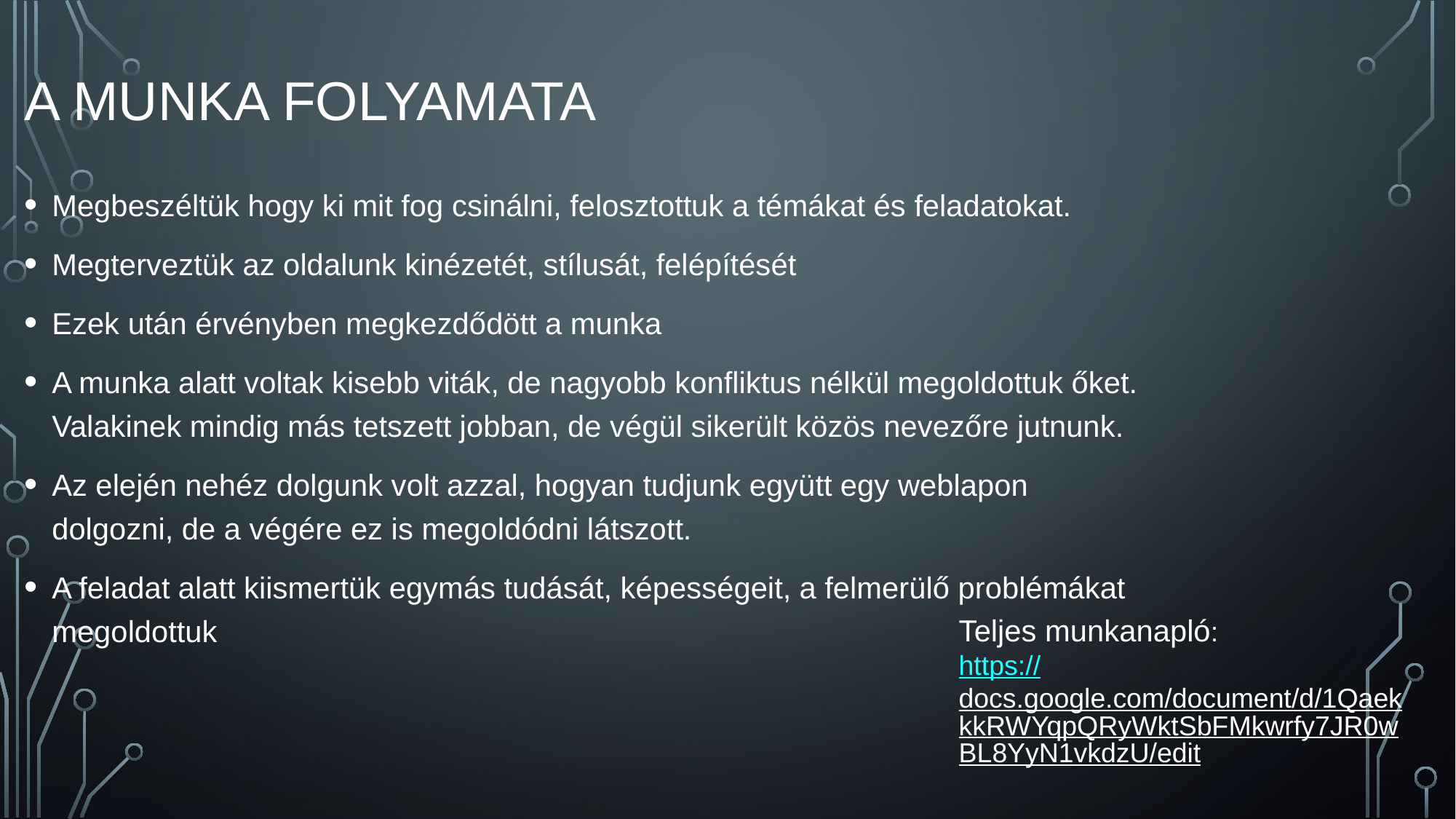

# A munka folyamata
Megbeszéltük hogy ki mit fog csinálni, felosztottuk a témákat és feladatokat.
Megterveztük az oldalunk kinézetét, stílusát, felépítését
Ezek után érvényben megkezdődött a munka
A munka alatt voltak kisebb viták, de nagyobb konfliktus nélkül megoldottuk őket. Valakinek mindig más tetszett jobban, de végül sikerült közös nevezőre jutnunk.
Az elején nehéz dolgunk volt azzal, hogyan tudjunk együtt egy weblapon dolgozni, de a végére ez is megoldódni látszott.
A feladat alatt kiismertük egymás tudását, képességeit, a felmerülő problémákat megoldottuk

Teljes munkanapló:
https://docs.google.com/document/d/1QaekkkRWYqpQRyWktSbFMkwrfy7JR0wBL8YyN1vkdzU/edit